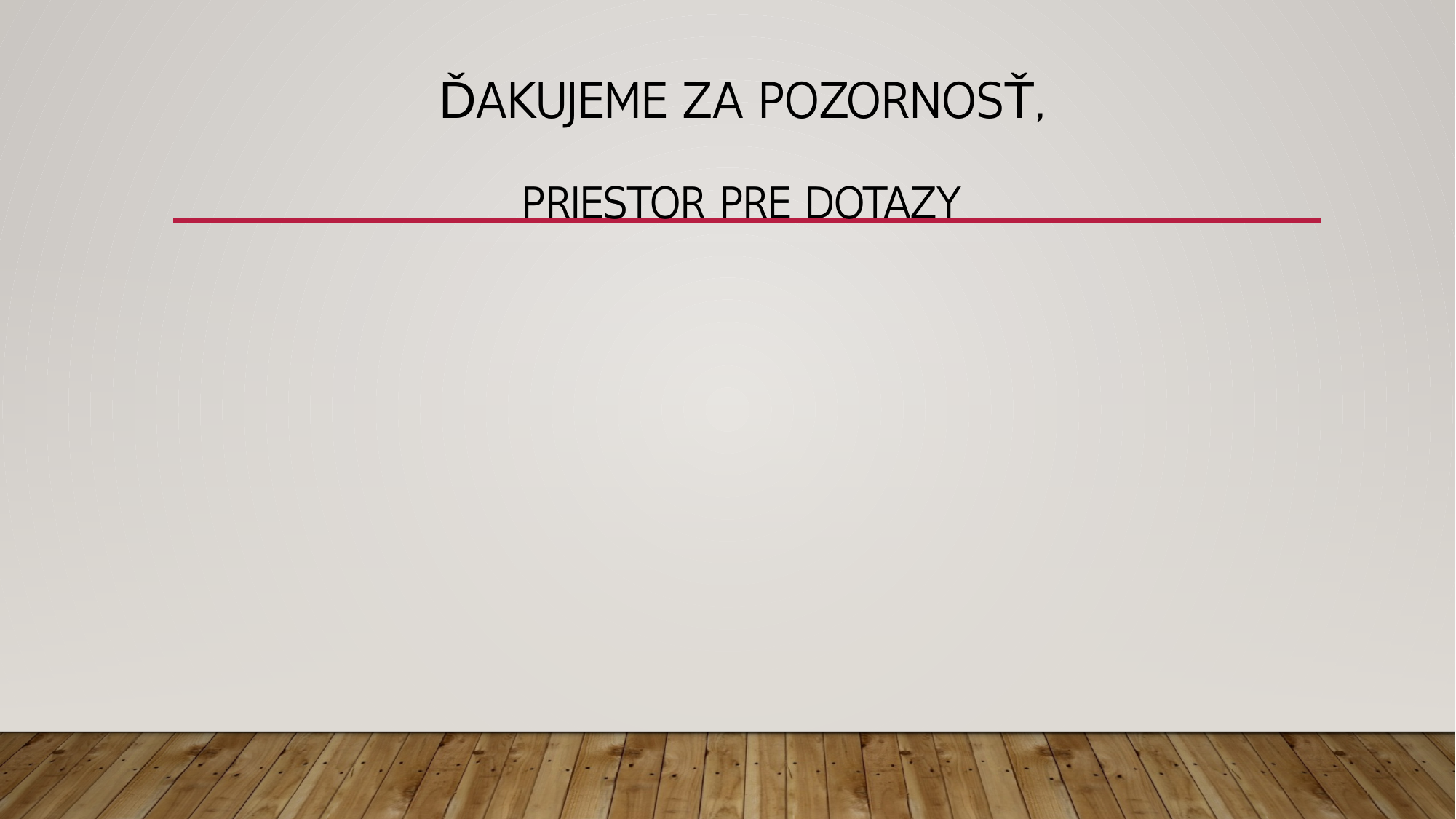

# Ďakujeme za pozornosť, priestor pre dotazy